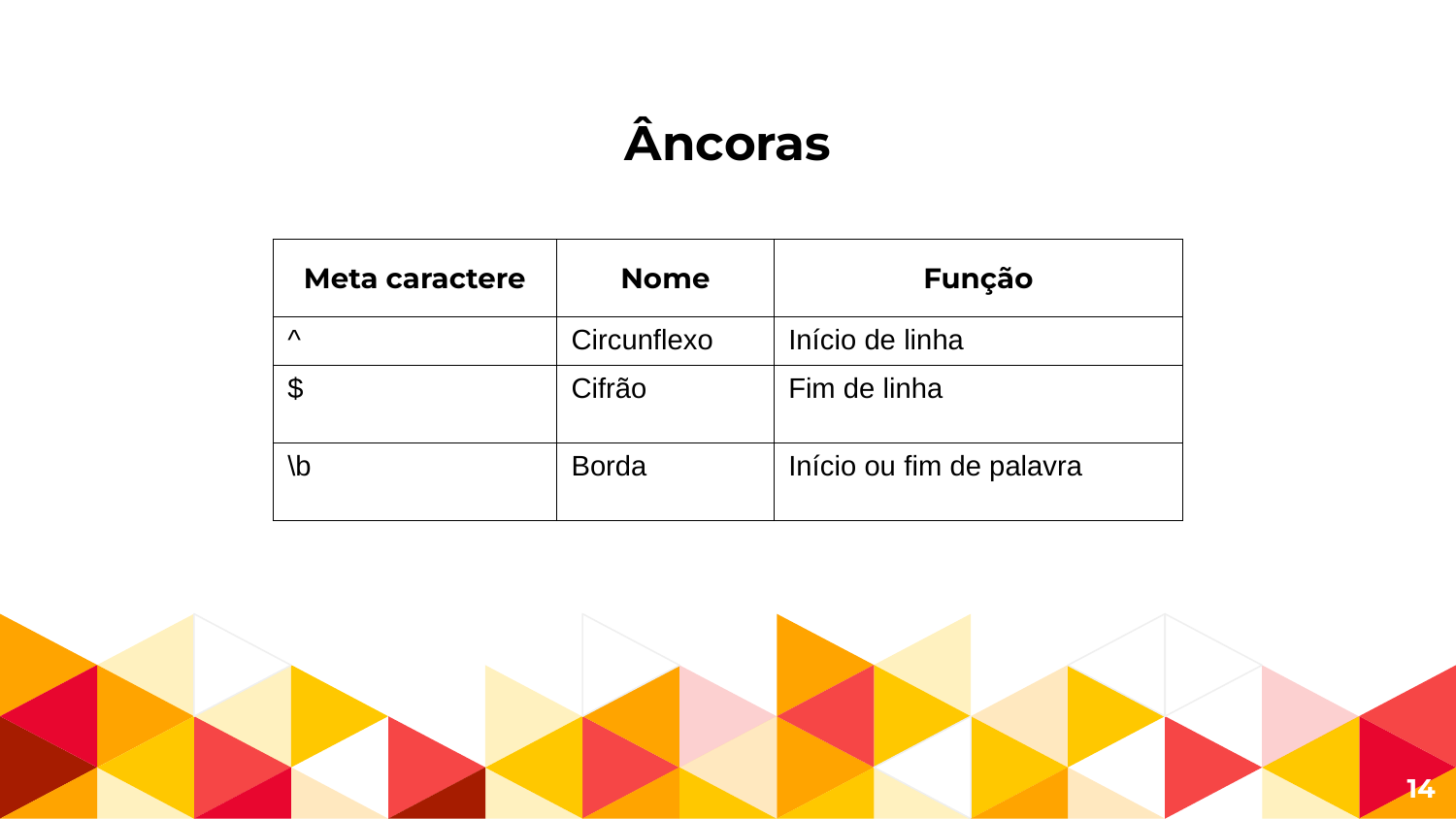

Âncoras
| Meta caractere | Nome | Função |
| --- | --- | --- |
| ^ | Circunflexo | Início de linha |
| $ | Cifrão | Fim de linha |
| \b | Borda | Início ou fim de palavra |
14